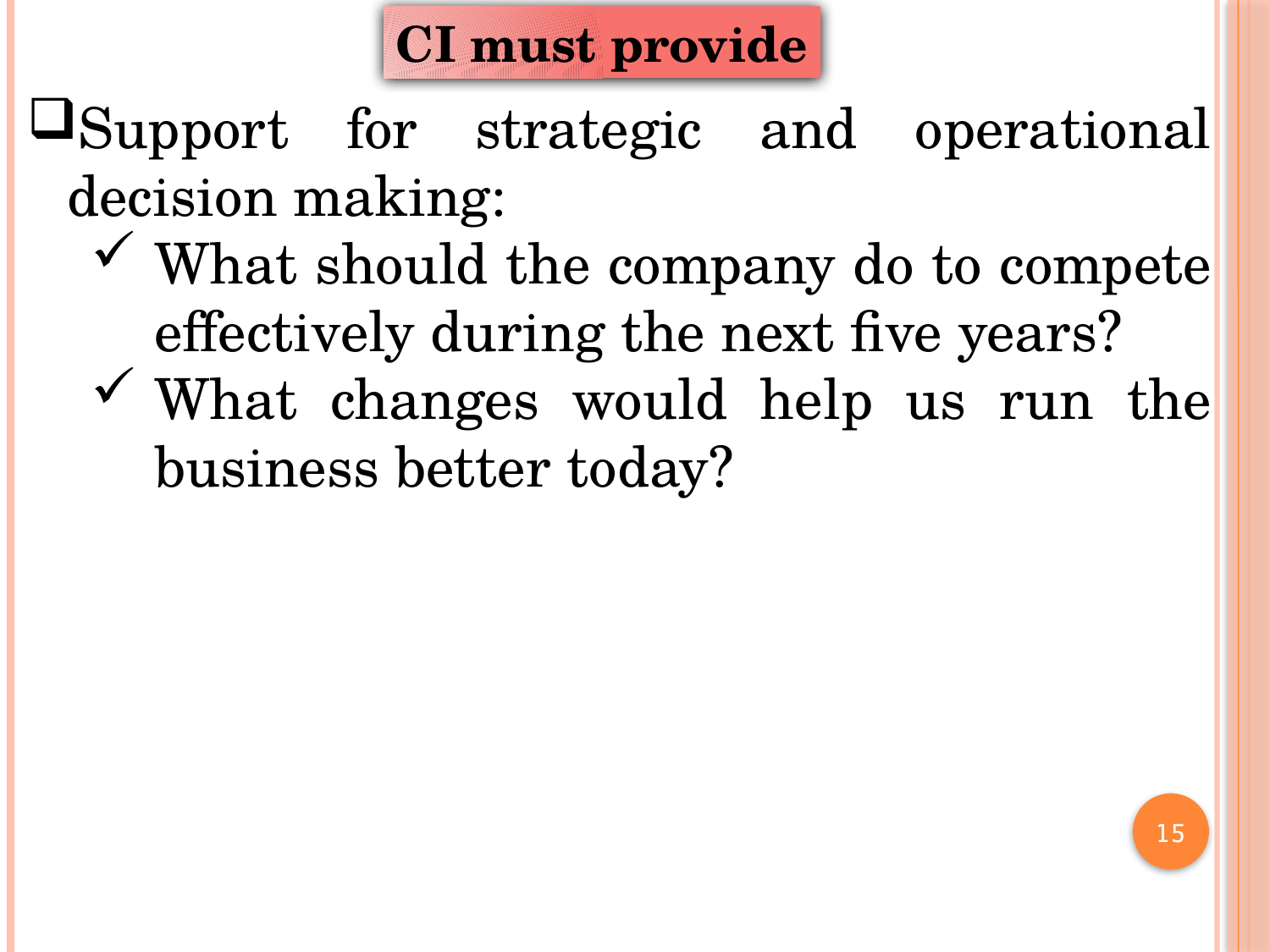

CI must provide
Support for strategic and operational decision making:
What should the company do to compete effectively during the next five years?
What changes would help us run the business better today?
15